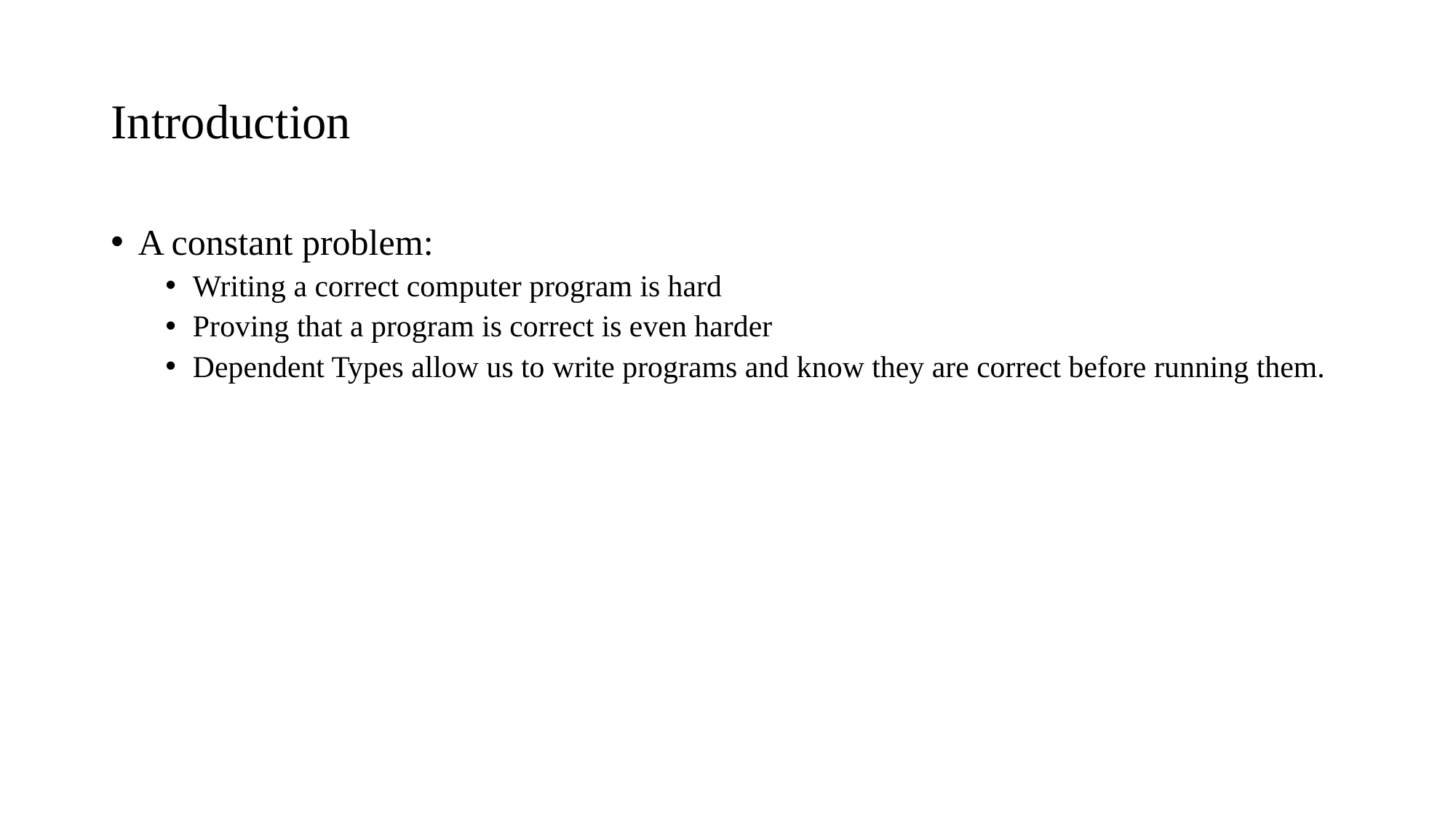

# Introduction
A constant problem:
Writing a correct computer program is hard
Proving that a program is correct is even harder
Dependent Types allow us to write programs and know they are correct before running them.